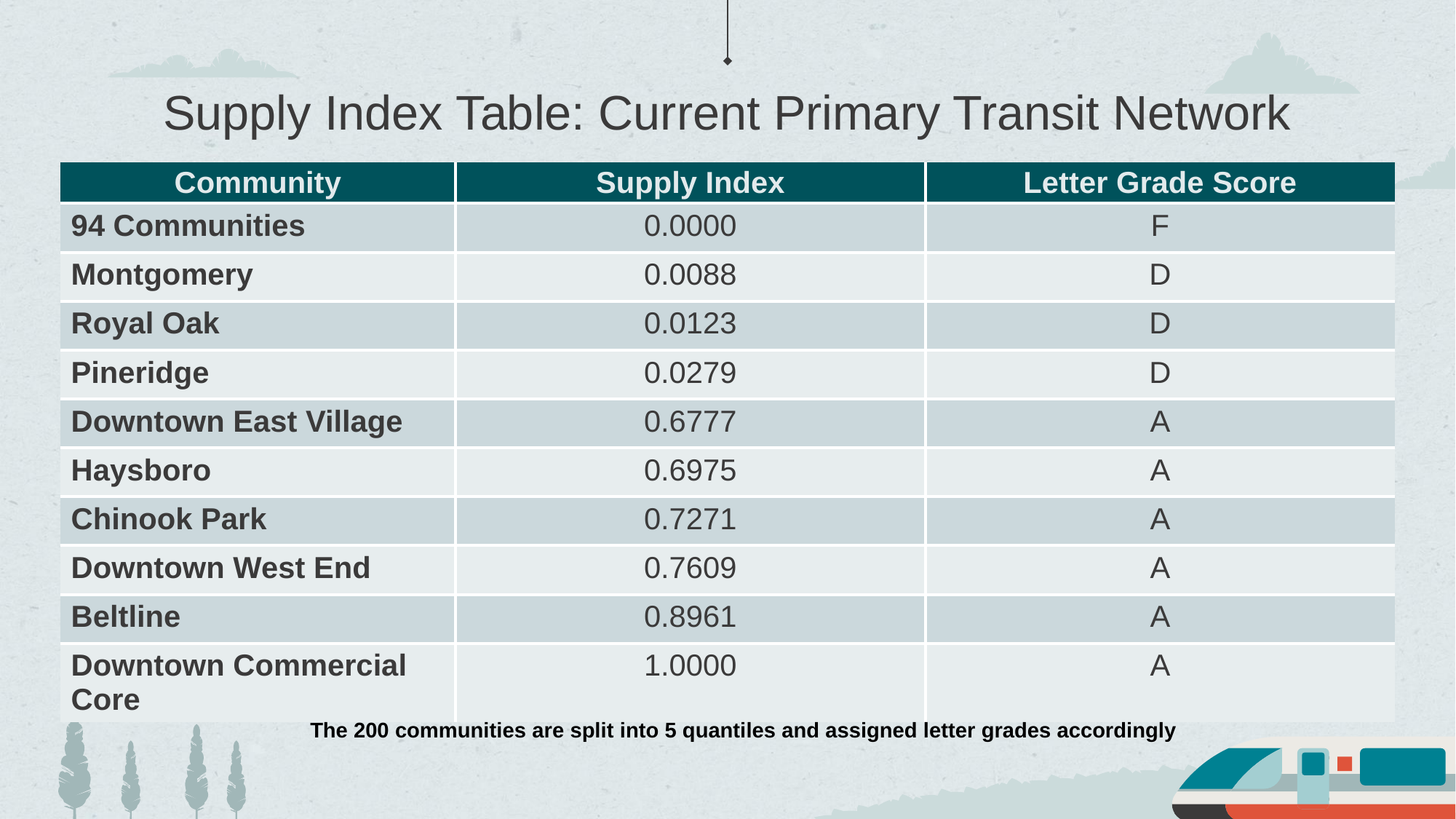

# Supply Index Table: Current Primary Transit Network
| Community | Supply Index | Letter Grade Score |
| --- | --- | --- |
| 94 Communities | 0.0000 | F |
| Montgomery | 0.0088 | D |
| Royal Oak | 0.0123 | D |
| Pineridge | 0.0279 | D |
| Downtown East Village | 0.6777 | A |
| Haysboro | 0.6975 | A |
| Chinook Park | 0.7271 | A |
| Downtown West End | 0.7609 | A |
| Beltline | 0.8961 | A |
| Downtown Commercial Core | 1.0000 | A |
The 200 communities are split into 5 quantiles and assigned letter grades accordingly